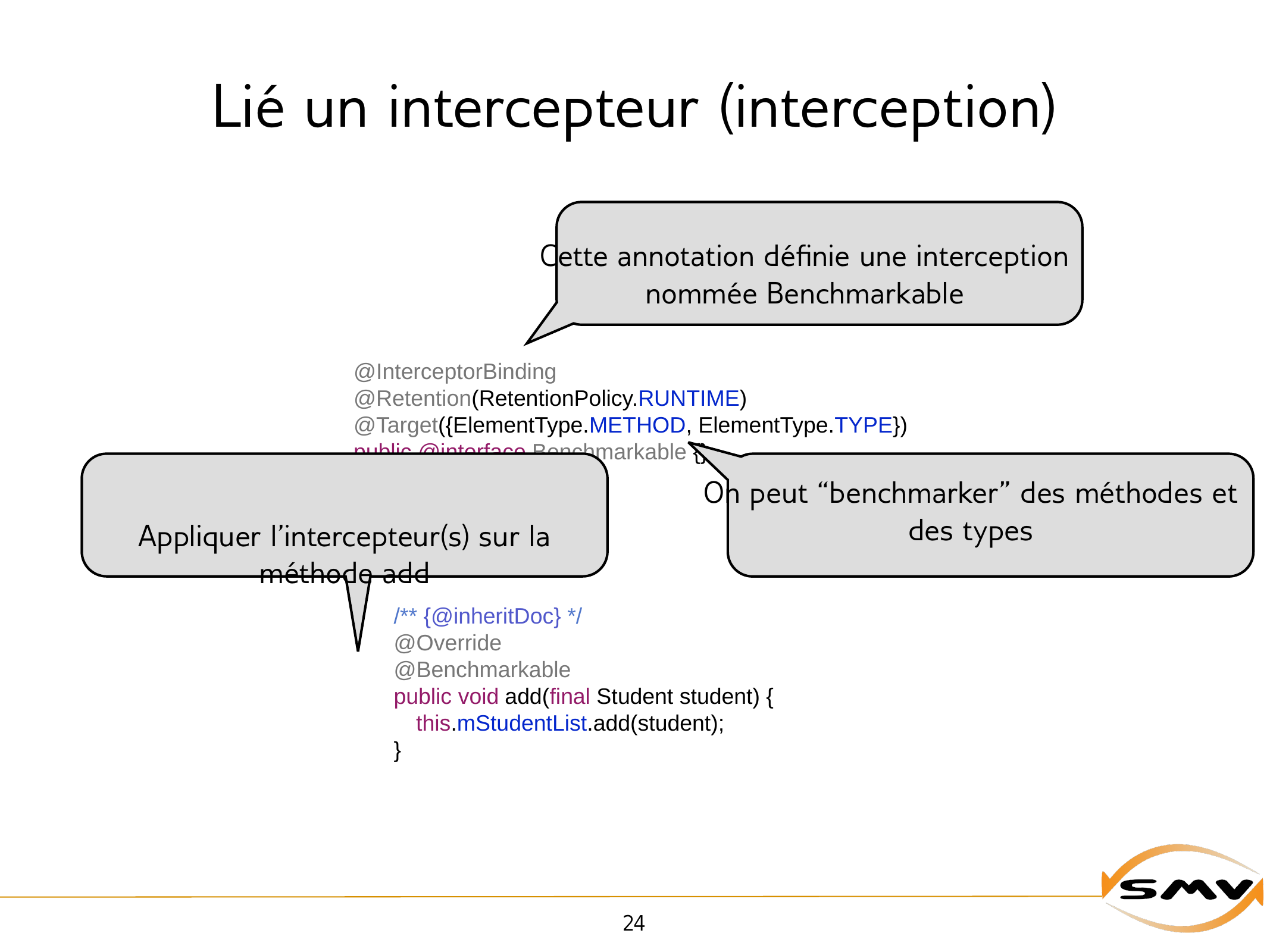

# Lié un intercepteur (interception)
Cette annotation définie une interception nommée Benchmarkable
@InterceptorBinding
@Retention(RetentionPolicy.RUNTIME)
@Target({ElementType.METHOD, ElementType.TYPE})
public @interface Benchmarkable {}
On peut “benchmarker” des méthodes et des types
Appliquer l’intercepteur(s) sur la méthode add
/** {@inheritDoc} */
@Override
@Benchmarkable
public void add(final Student student) {
this.mStudentList.add(student);
}
24